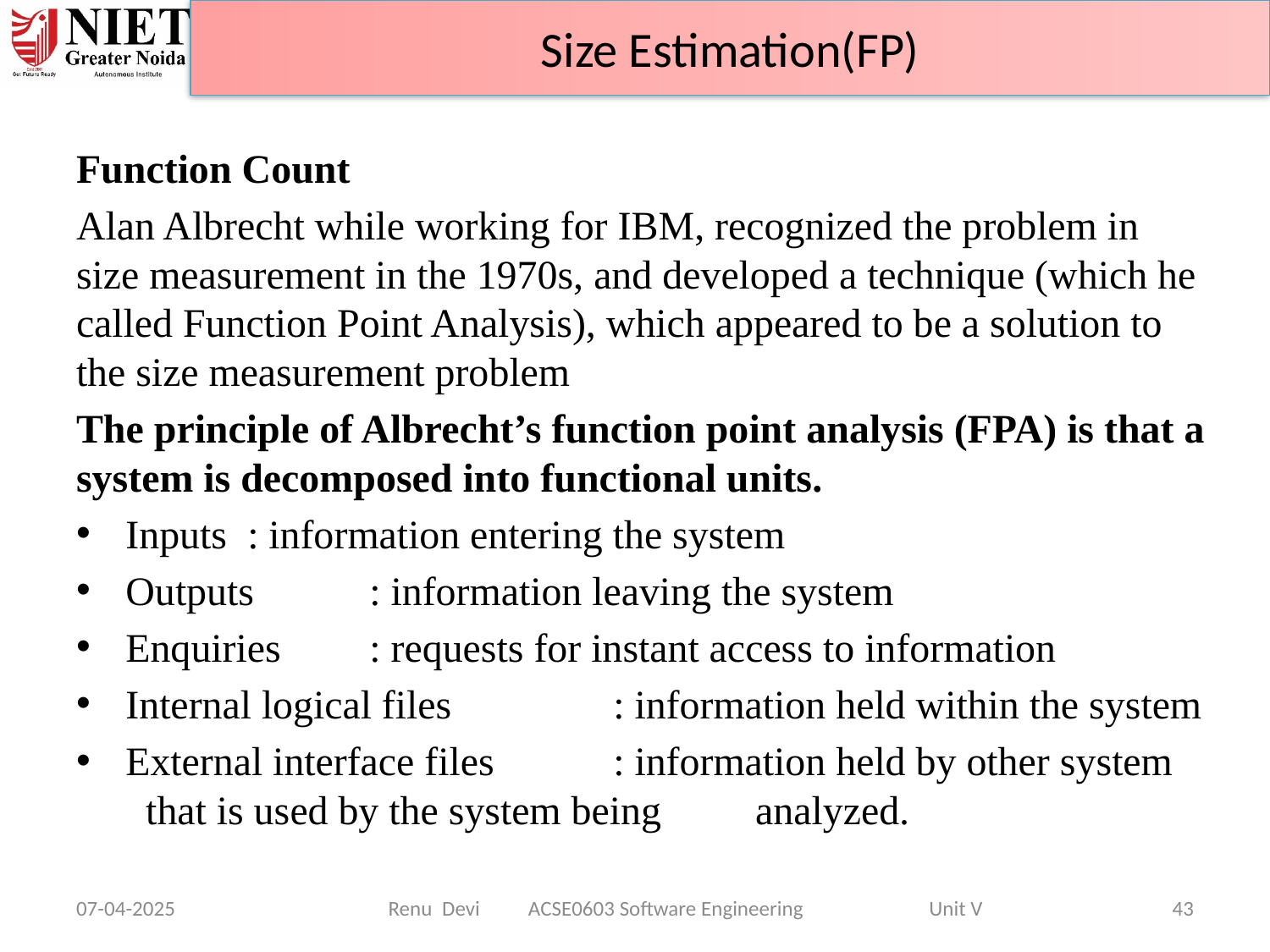

Size Estimation(FP)
Function Count
Alan Albrecht while working for IBM, recognized the problem in size measurement in the 1970s, and developed a technique (which he called Function Point Analysis), which appeared to be a solution to the size measurement problem
The principle of Albrecht’s function point analysis (FPA) is that a system is decomposed into functional units.
Inputs 			: information entering the system
Outputs 			: information leaving the system
Enquiries			: requests for instant access to information
Internal logical files 		: information held within the system
External interface files	: information held by other system 				  that is used by the system being 				  analyzed.
07-04-2025
Renu  Devi          ACSE0603 Software Engineering                          Unit V
43